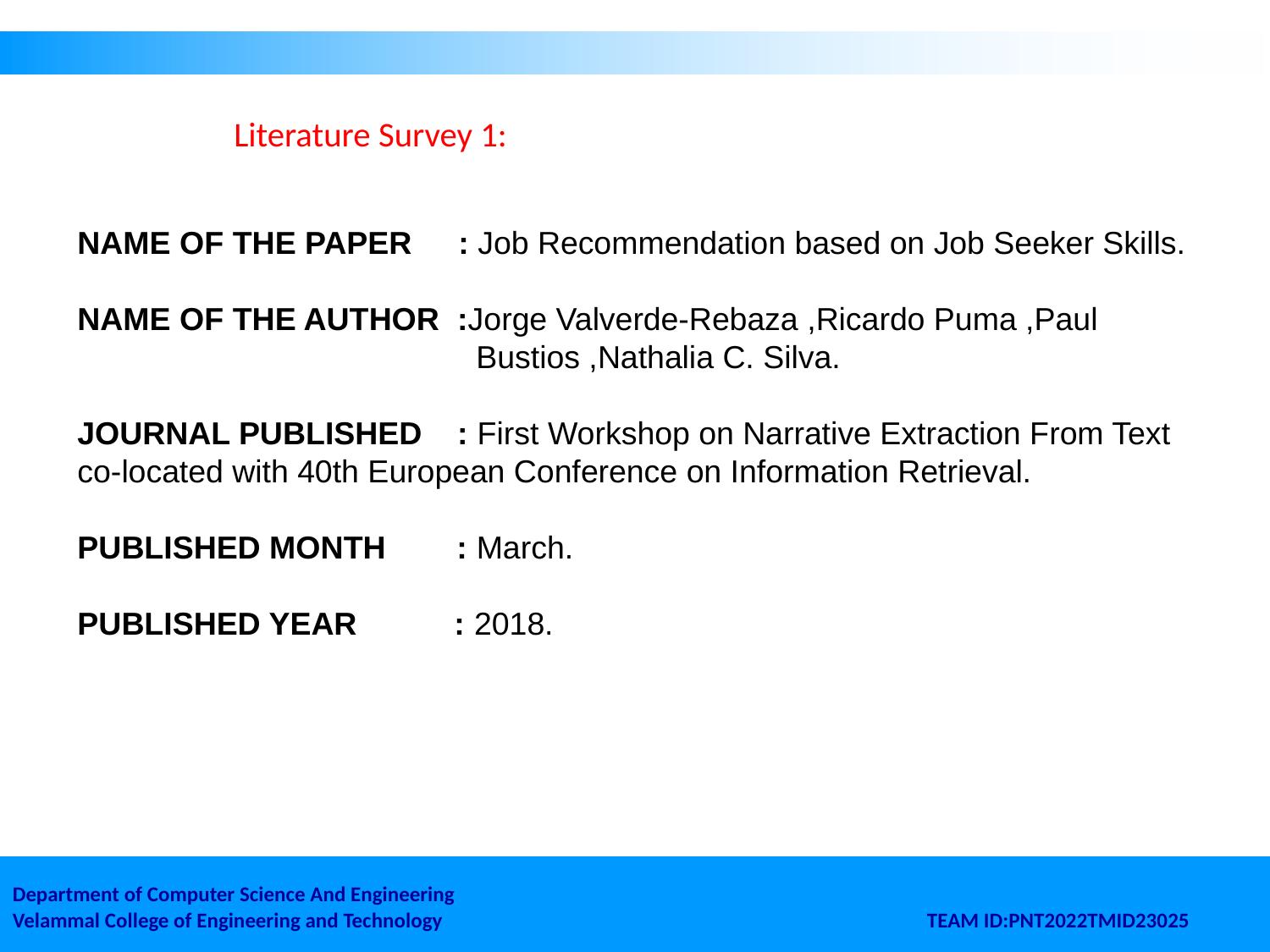

# Literature Survey 1:
NAME OF THE PAPER    	: Job Recommendation based on Job Seeker Skills.

NAME OF THE AUTHOR  :Jorge Valverde-Rebaza ,Ricardo Puma ,Paul       			  Bustios ,Nathalia C. Silva.

JOURNAL PUBLISHED    : First Workshop on Narrative Extraction From Text  co-located with 40th European Conference on Information Retrieval.

PUBLISHED MONTH        : March.

PUBLISHED YEAR           : 2018.

Department of Computer Science And Engineering
Velammal College of Engineering and Technology                                                                                                    TEAM ID:PNT2022TMID23025